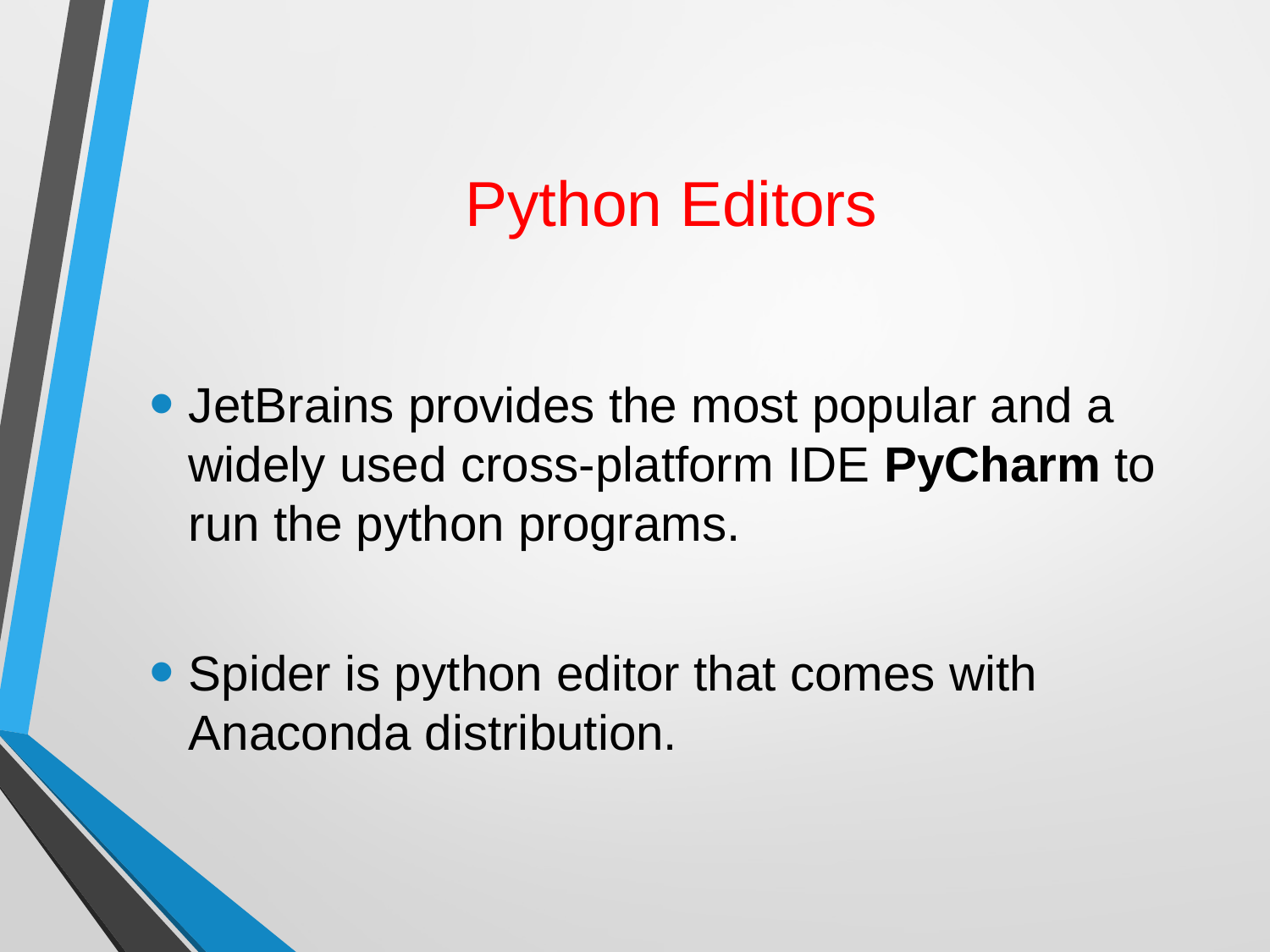

# Python Editors
JetBrains provides the most popular and a widely used cross-platform IDE PyCharm to run the python programs.

Spider is python editor that comes with Anaconda distribution.